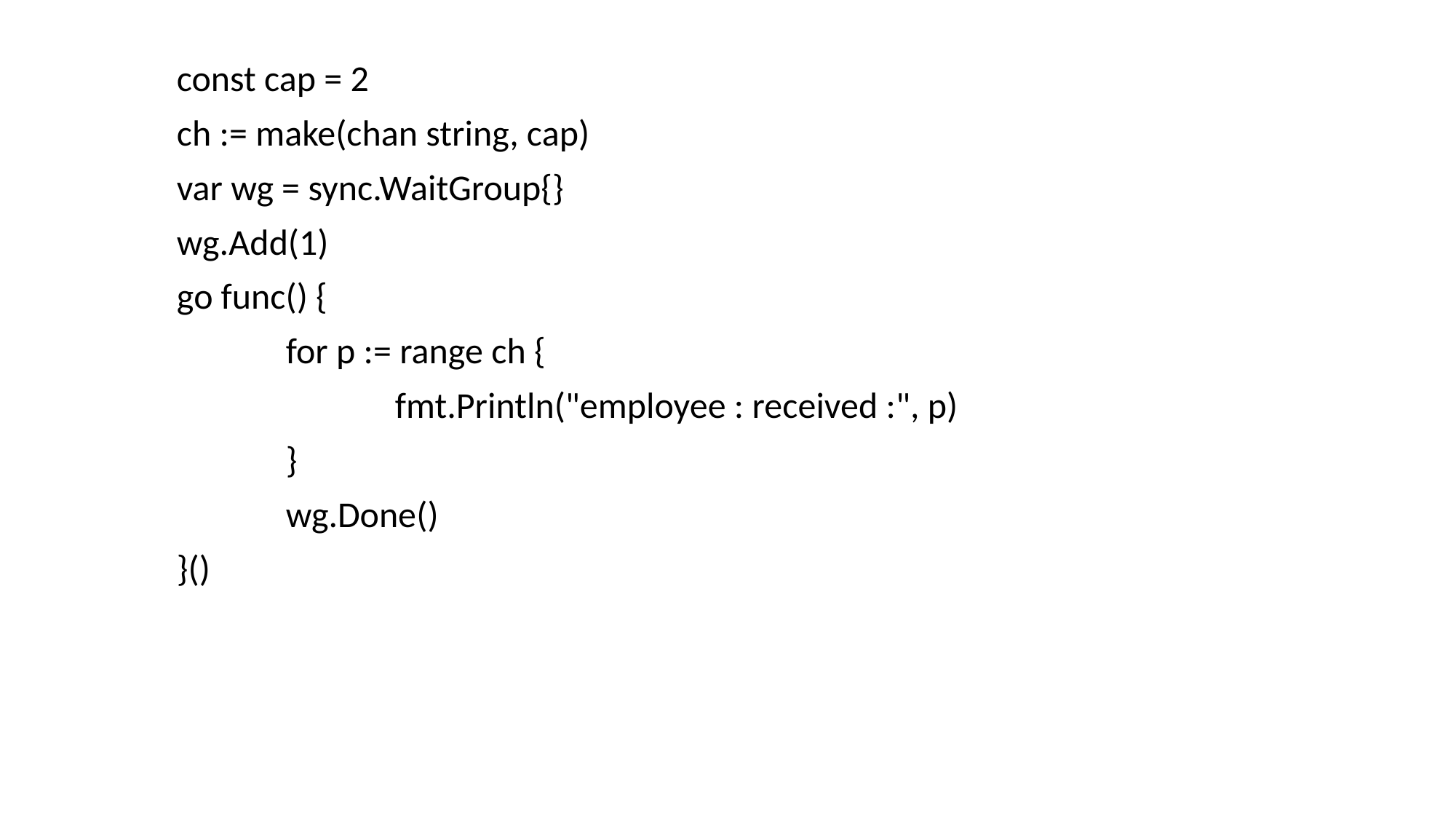

const cap = 2
	ch := make(chan string, cap)
	var wg = sync.WaitGroup{}
	wg.Add(1)
	go func() {
		for p := range ch {
			fmt.Println("employee : received :", p)
		}
		wg.Done()
	}()